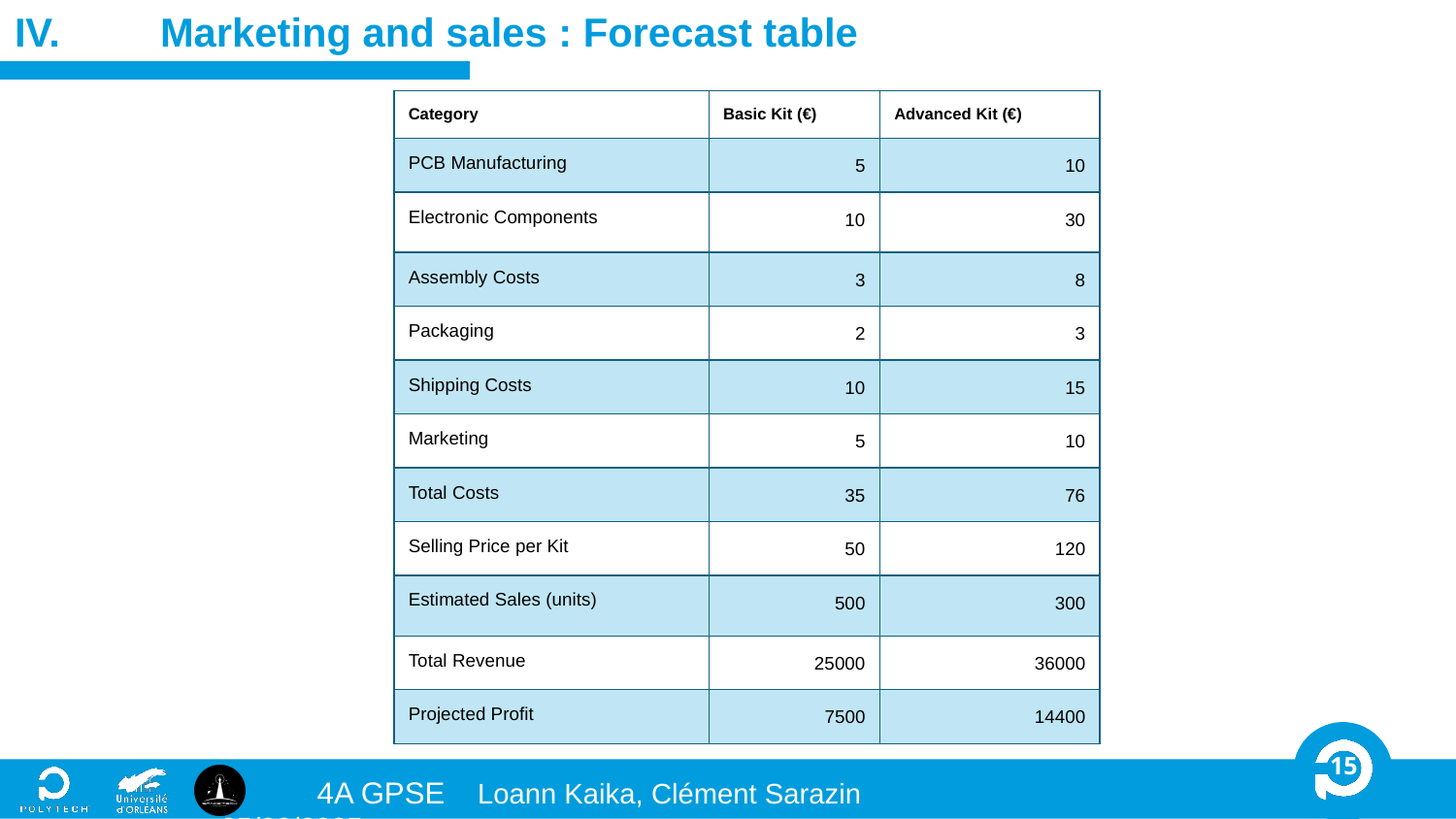

# IV.	Marketing and sales : Forecast table
| Category | Basic Kit (€) | Advanced Kit (€) |
| --- | --- | --- |
| PCB Manufacturing | 5 | 10 |
| Electronic Components | 10 | 30 |
| Assembly Costs | 3 | 8 |
| Packaging | 2 | 3 |
| Shipping Costs | 10 | 15 |
| Marketing | 5 | 10 |
| Total Costs | 35 | 76 |
| Selling Price per Kit | 50 | 120 |
| Estimated Sales (units) | 500 | 300 |
| Total Revenue | 25000 | 36000 |
| Projected Profit | 7500 | 14400 |